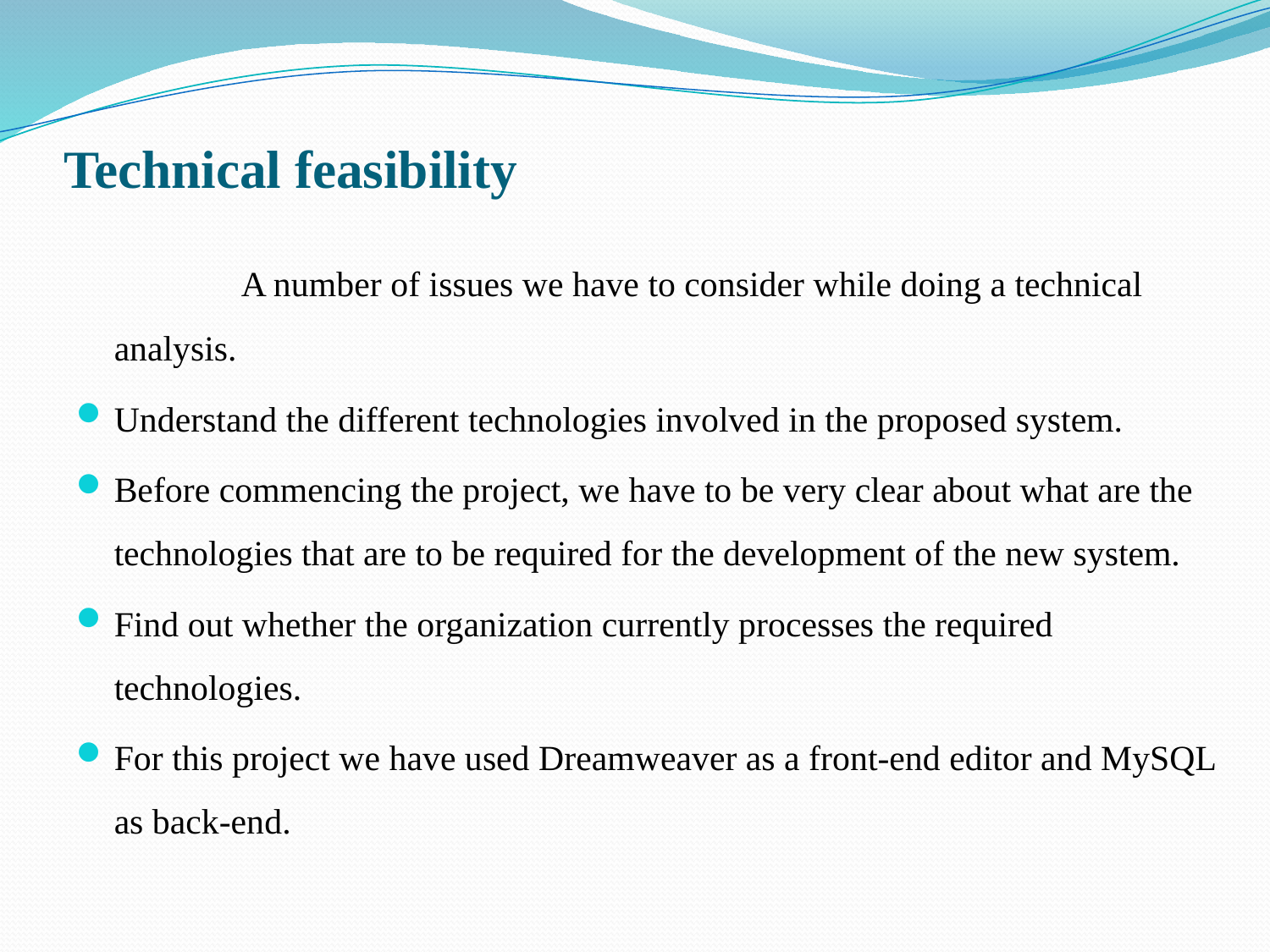

# Technical feasibility
		A number of issues we have to consider while doing a technical analysis.
Understand the different technologies involved in the proposed system.
Before commencing the project, we have to be very clear about what are the technologies that are to be required for the development of the new system.
Find out whether the organization currently processes the required technologies.
For this project we have used Dreamweaver as a front-end editor and MySQL as back-end.